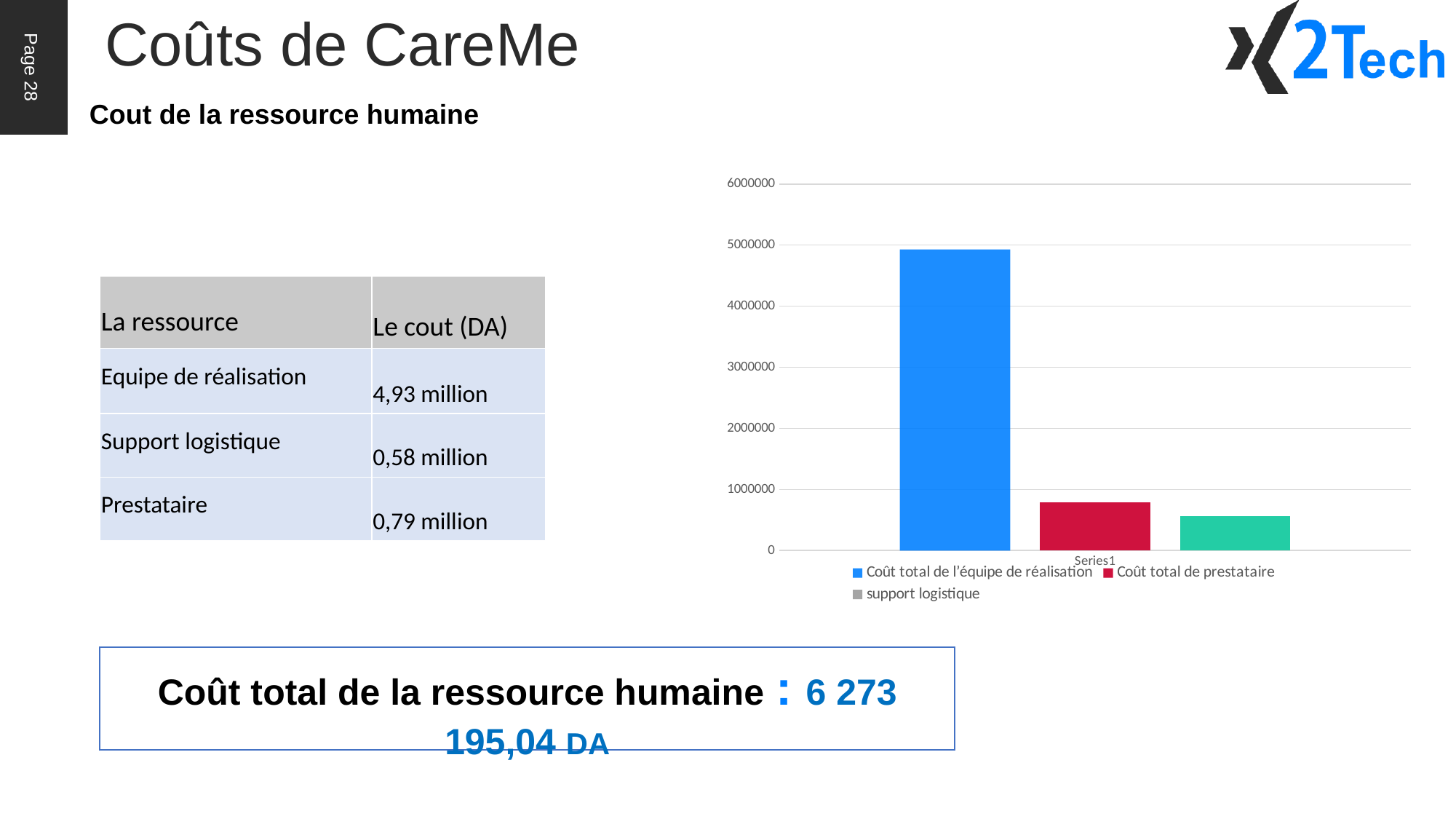

Coûts de CareMe
 Page 28
Cout de la ressource humaine

### Chart

| Category | Coût total de l’équipe de réalisation | Coût total de prestataire | support logistique |
|---|---|---|---|
|  | 4929075.04 | 786120.0 | 558000.0 |
| La ressource | Le cout (DA) |
| --- | --- |
| Equipe de réalisation | 4,93 million |
| Support logistique | 0,58 million |
| Prestataire | 0,79 million |
Coût total de la ressource humaine : 6 273 195,04 DA